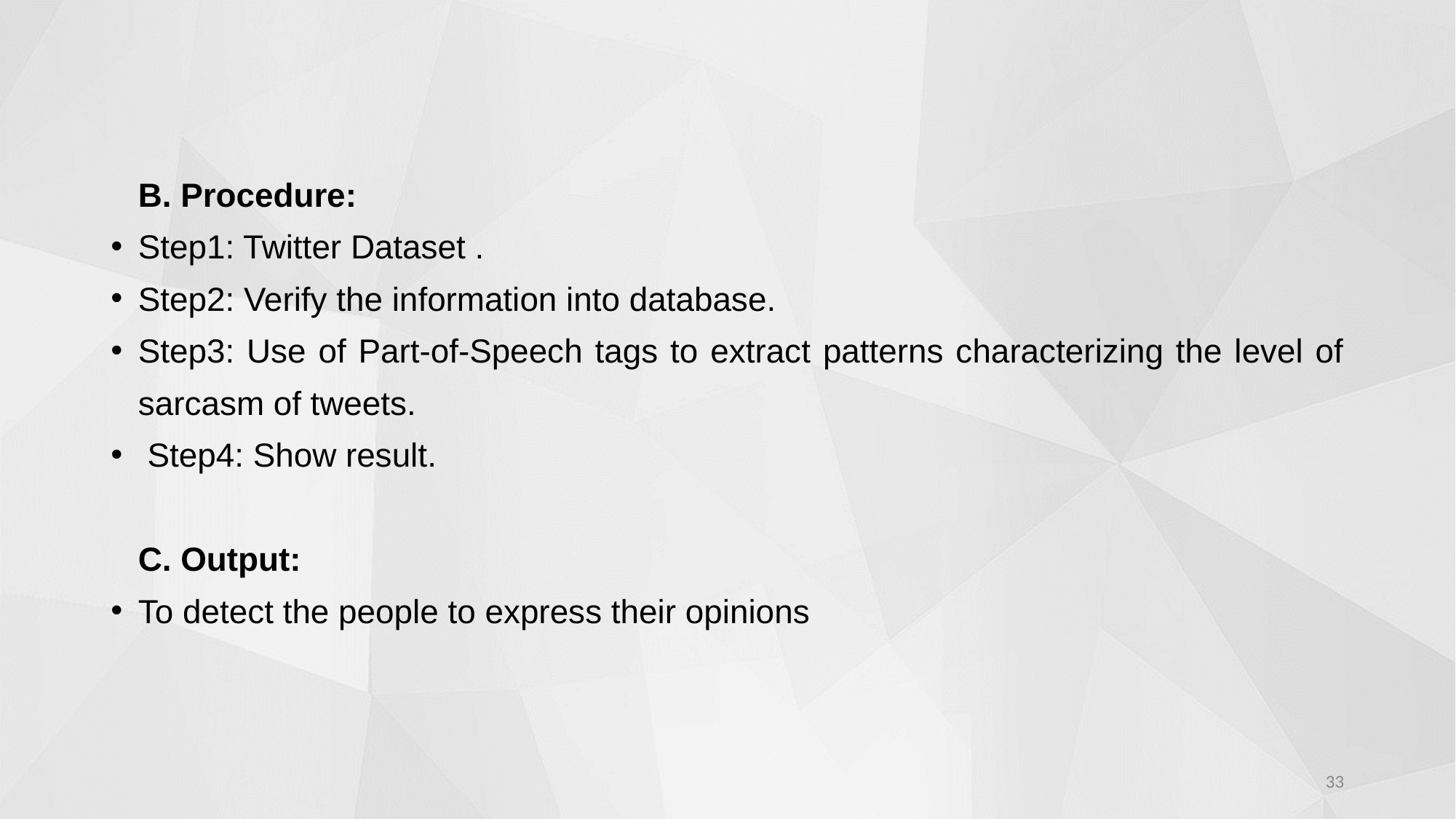

B. Procedure:
Step1: Twitter Dataset .
Step2: Verify the information into database.
Step3: Use of Part-of-Speech tags to extract patterns characterizing the level of sarcasm of tweets.
 Step4: Show result.

C. Output:
To detect the people to express their opinions

33